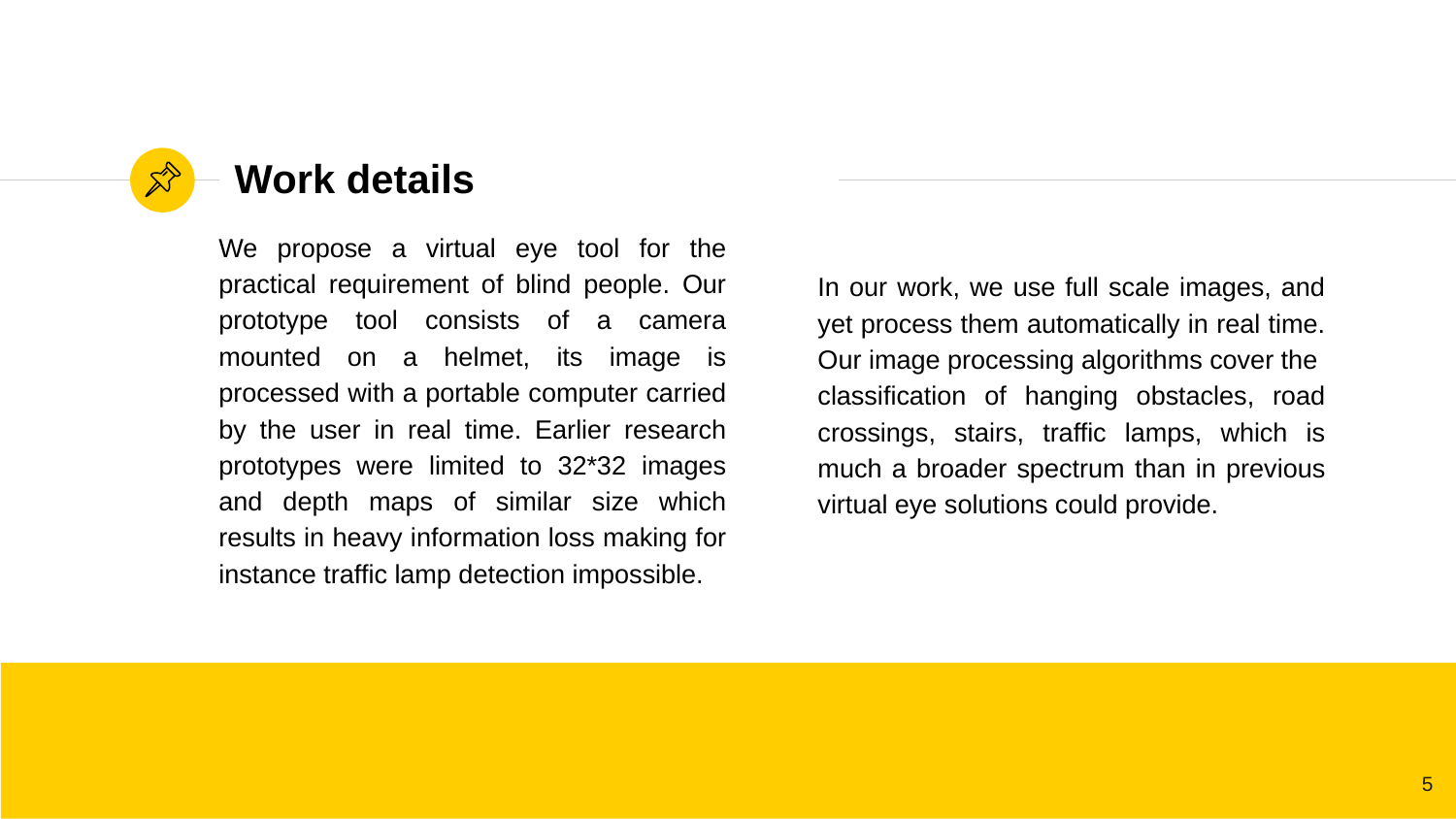

# Work details

We propose a virtual eye tool for the practical requirement of blind people. Our prototype tool consists of a camera mounted on a helmet, its image is processed with a portable computer carried by the user in real time. Earlier research prototypes were limited to 32*32 images and depth maps of similar size which results in heavy information loss making for instance traffic lamp detection impossible.

In our work, we use full scale images, and yet process them automatically in real time. Our image processing algorithms cover the
classification of hanging obstacles, road crossings, stairs, traffic lamps, which is much a broader spectrum than in previous virtual eye solutions could provide.

5